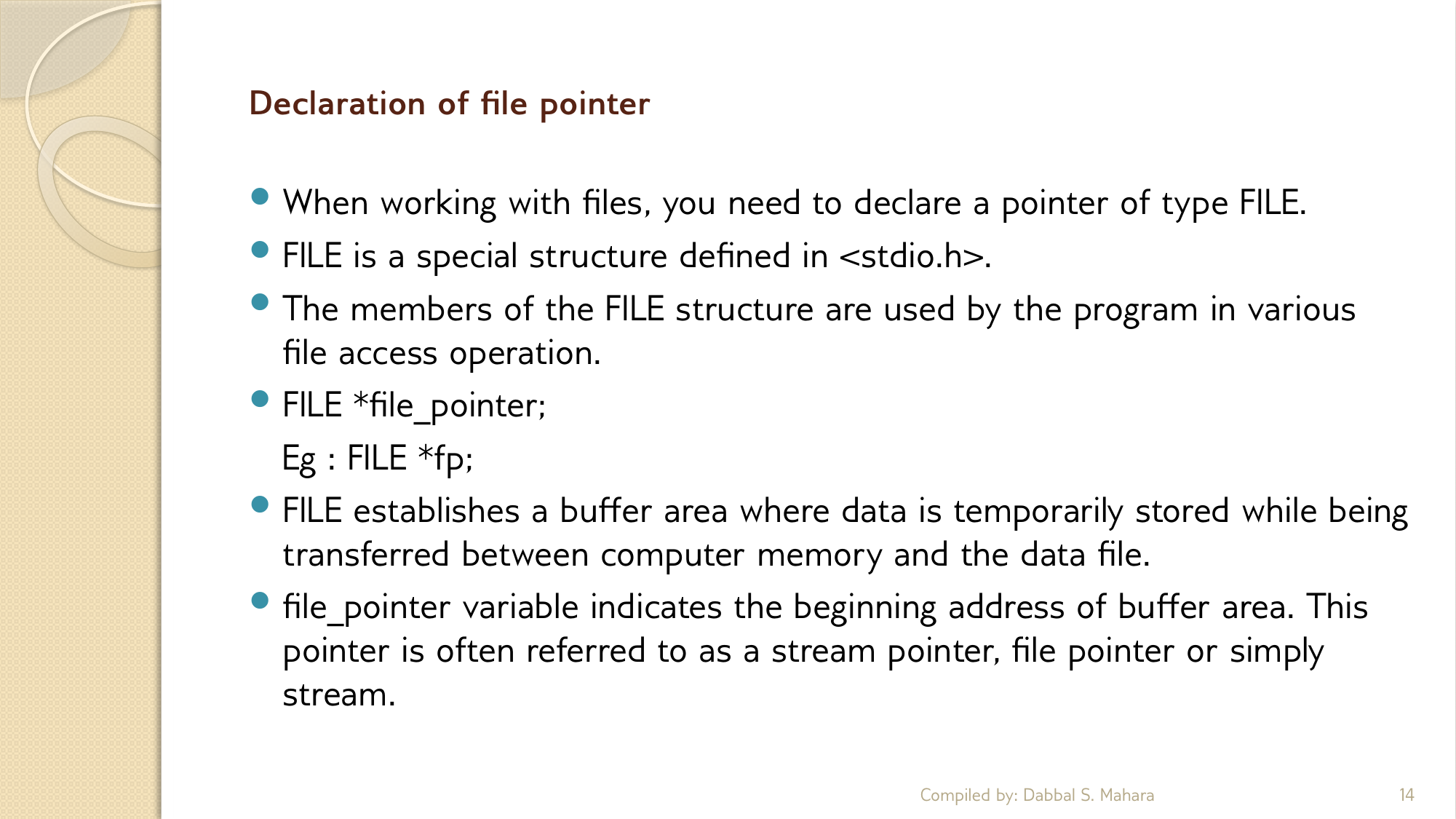

# Declaration of file pointer
When working with files, you need to declare a pointer of type FILE.
FILE is a special structure defined in <stdio.h>.
The members of the FILE structure are used by the program in various file access operation.
FILE *file_pointer;
   Eg : FILE *fp;
FILE establishes a buffer area where data is temporarily stored while being transferred between computer memory and the data file.
file_pointer variable indicates the beginning address of buffer area. This pointer is often referred to as a stream pointer, file pointer or simply stream.

Compiled by: Dabbal S. Mahara
14